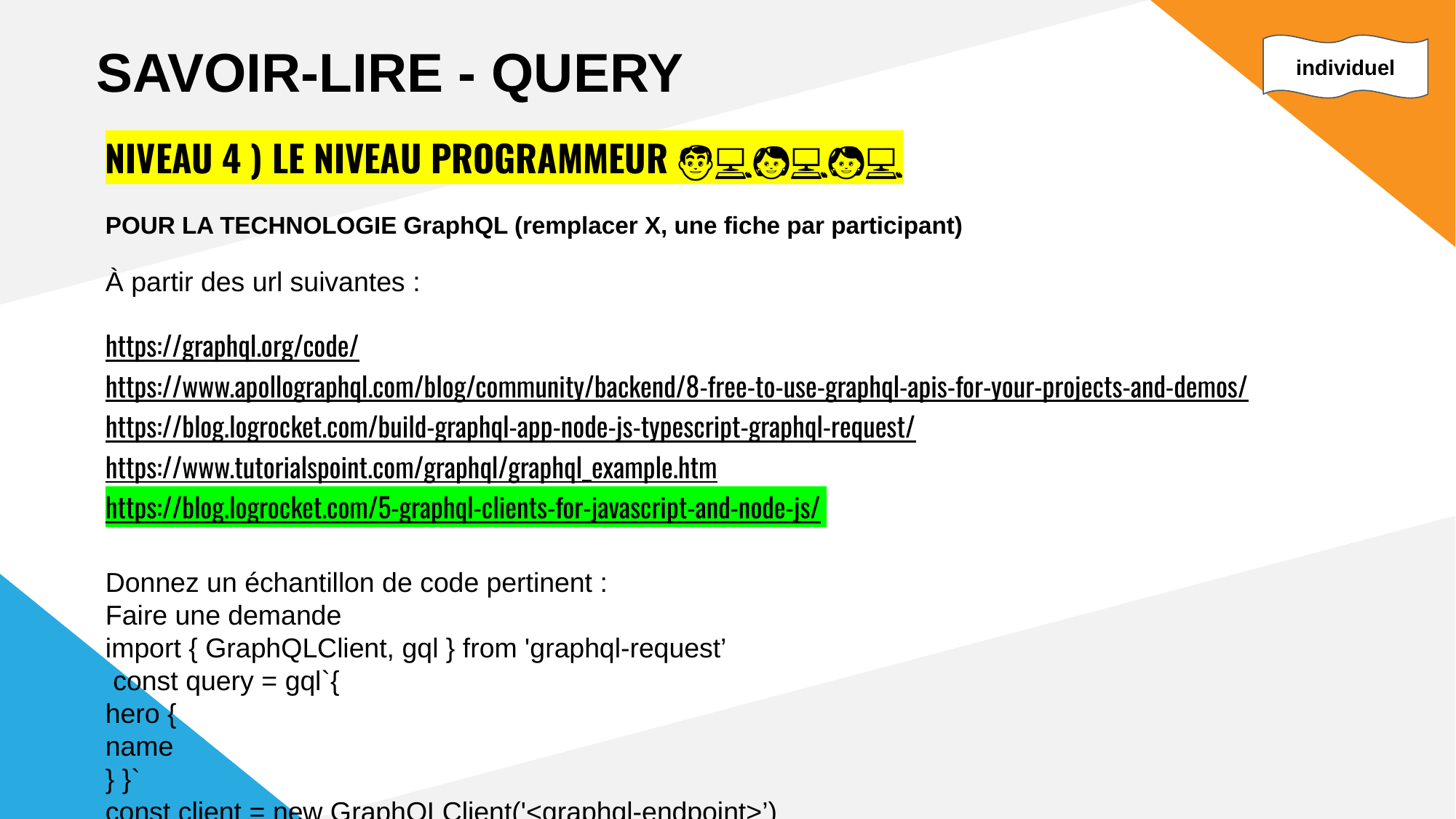

SAVOIR-LIRE - QUERY
individuel
NIVEAU 4 ) LE NIVEAU PROGRAMMEUR 👨‍💻👩‍💻👩‍💻

POUR LA TECHNOLOGIE GraphQL (remplacer X, une fiche par participant)

À partir des url suivantes :

https://graphql.org/code/
https://www.apollographql.com/blog/community/backend/8-free-to-use-graphql-apis-for-your-projects-and-demos/
https://blog.logrocket.com/build-graphql-app-node-js-typescript-graphql-request/
https://www.tutorialspoint.com/graphql/graphql_example.htm
https://blog.logrocket.com/5-graphql-clients-for-javascript-and-node-js/

Donnez un échantillon de code pertinent :
Faire une demande
import { GraphQLClient, gql } from 'graphql-request’
 const query = gql`{
hero {
name
} }`
const client = new GraphQLClient('<graphql-endpoint>’)
const data = await client.request(query)